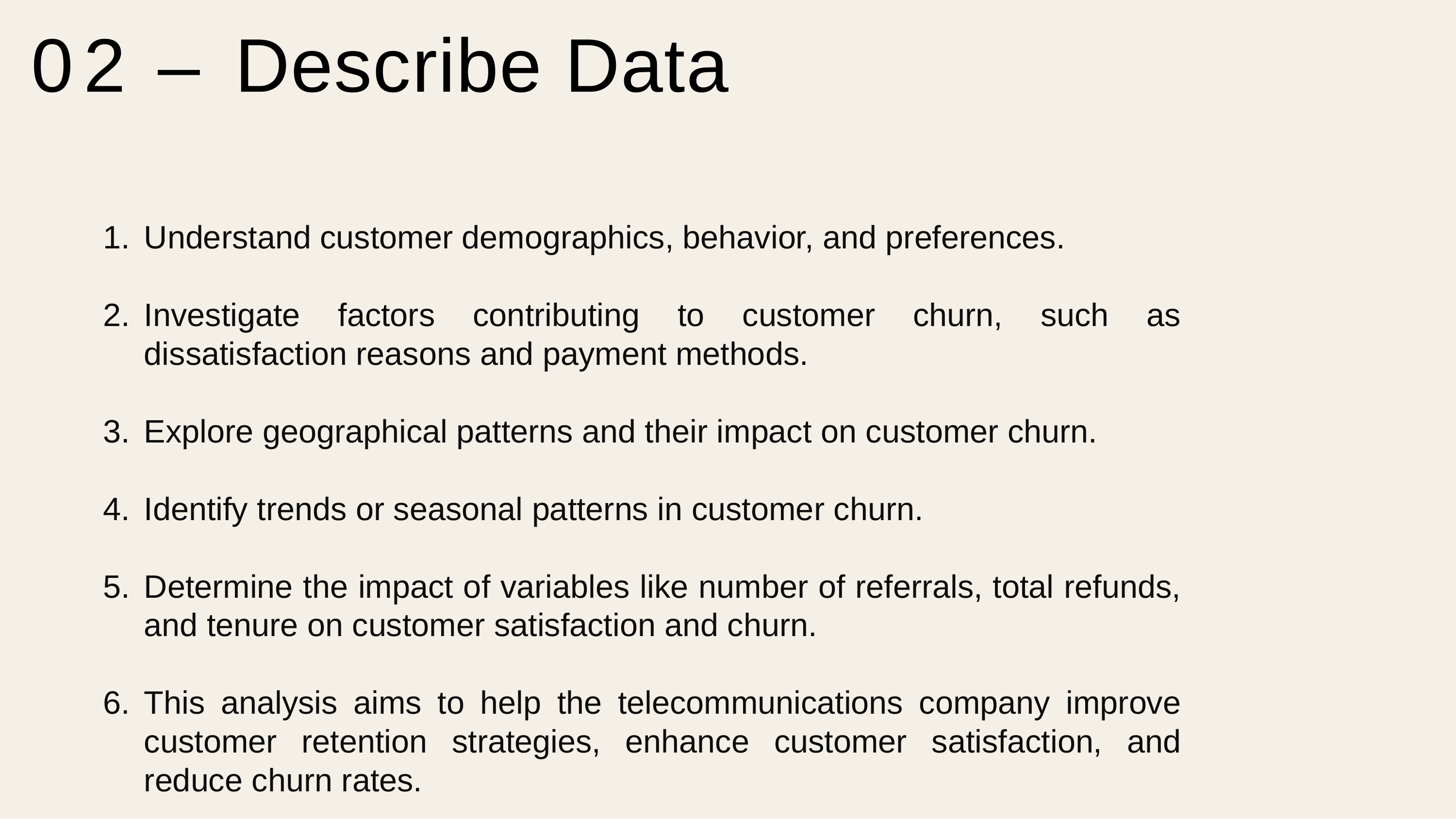

# 02 – Describe Data
Understand customer demographics, behavior, and preferences.

Investigate factors contributing to customer churn, such as dissatisfaction reasons and payment methods.

Explore geographical patterns and their impact on customer churn.

Identify trends or seasonal patterns in customer churn.

Determine the impact of variables like number of referrals, total refunds, and tenure on customer satisfaction and churn.

This analysis aims to help the telecommunications company improve customer retention strategies, enhance customer satisfaction, and reduce churn rates.